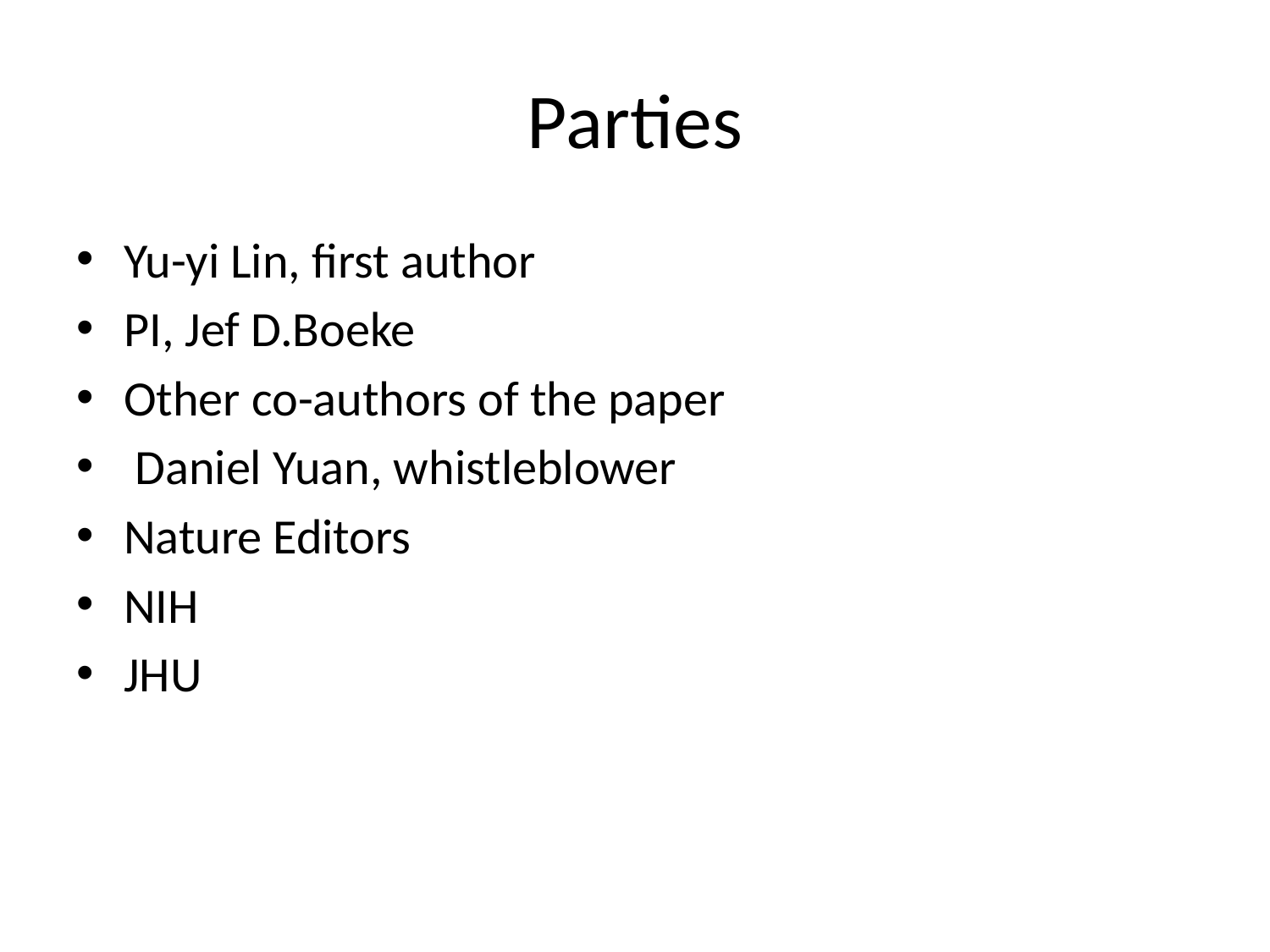

# Parties
Yu-yi Lin, first author
PI, Jef D.Boeke
Other co-authors of the paper
 Daniel Yuan, whistleblower
Nature Editors
NIH
JHU